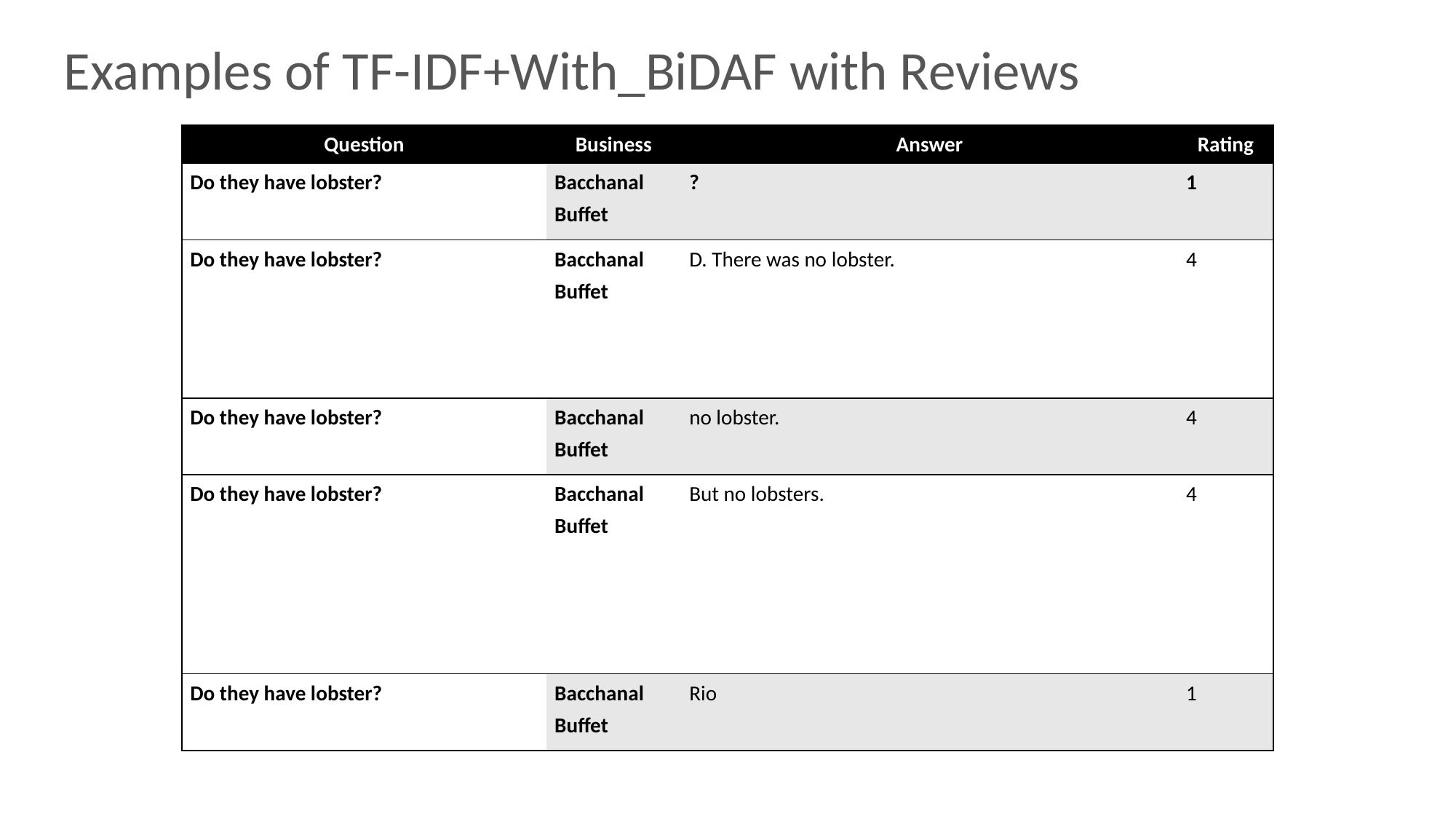

Examples of TF-IDF+With_BiDAF with Reviews
| Question | Business | Answer | Rating |
| --- | --- | --- | --- |
| Do they have lobster? | Bacchanal Buffet | ? | 1 |
| Do they have lobster? | Bacchanal Buffet | D. There was no lobster. | 4 |
| Do they have lobster? | Bacchanal Buffet | no lobster. | 4 |
| Do they have lobster? | Bacchanal Buffet | But no lobsters. | 4 |
| Do they have lobster? | Bacchanal Buffet | Rio | 1 |